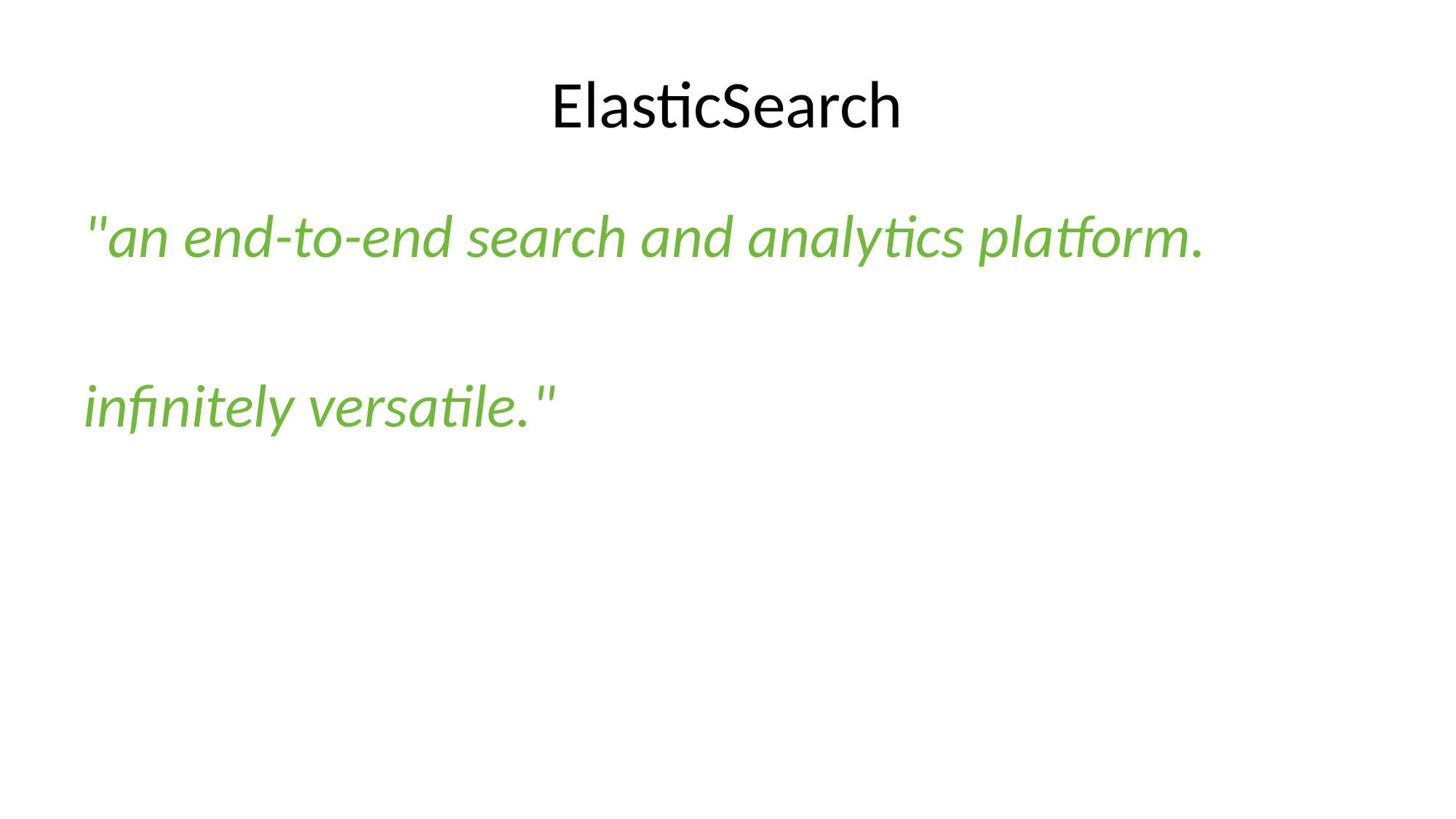

# ElasticSearch
"an end-to-end search and analytics platform.

infinitely versatile."